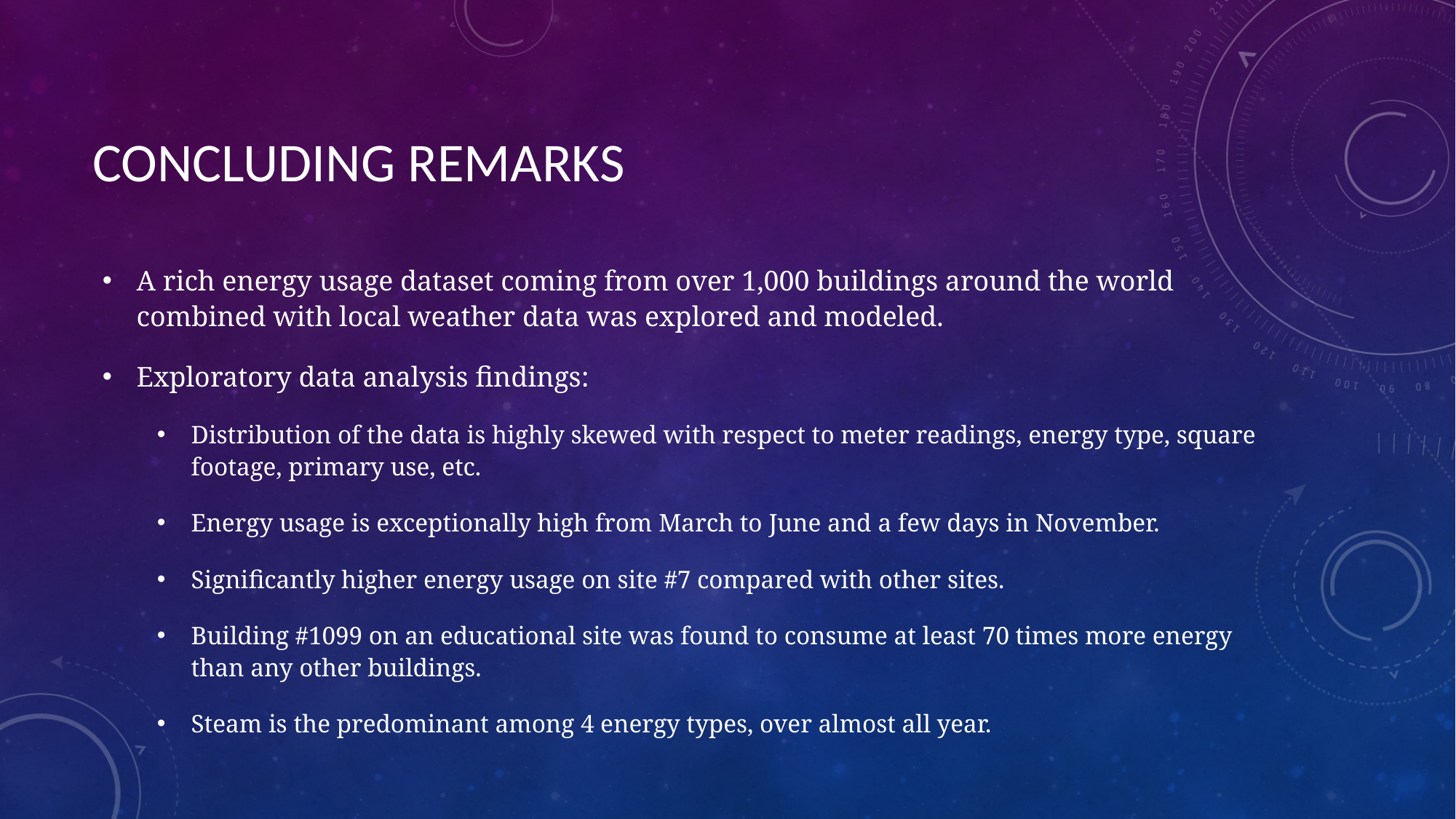

# Concluding remarks
A rich energy usage dataset coming from over 1,000 buildings around the world combined with local weather data was explored and modeled.
Exploratory data analysis findings:
Distribution of the data is highly skewed with respect to meter readings, energy type, square footage, primary use, etc.
Energy usage is exceptionally high from March to June and a few days in November.
Significantly higher energy usage on site #7 compared with other sites.
Building #1099 on an educational site was found to consume at least 70 times more energy than any other buildings.
Steam is the predominant among 4 energy types, over almost all year.